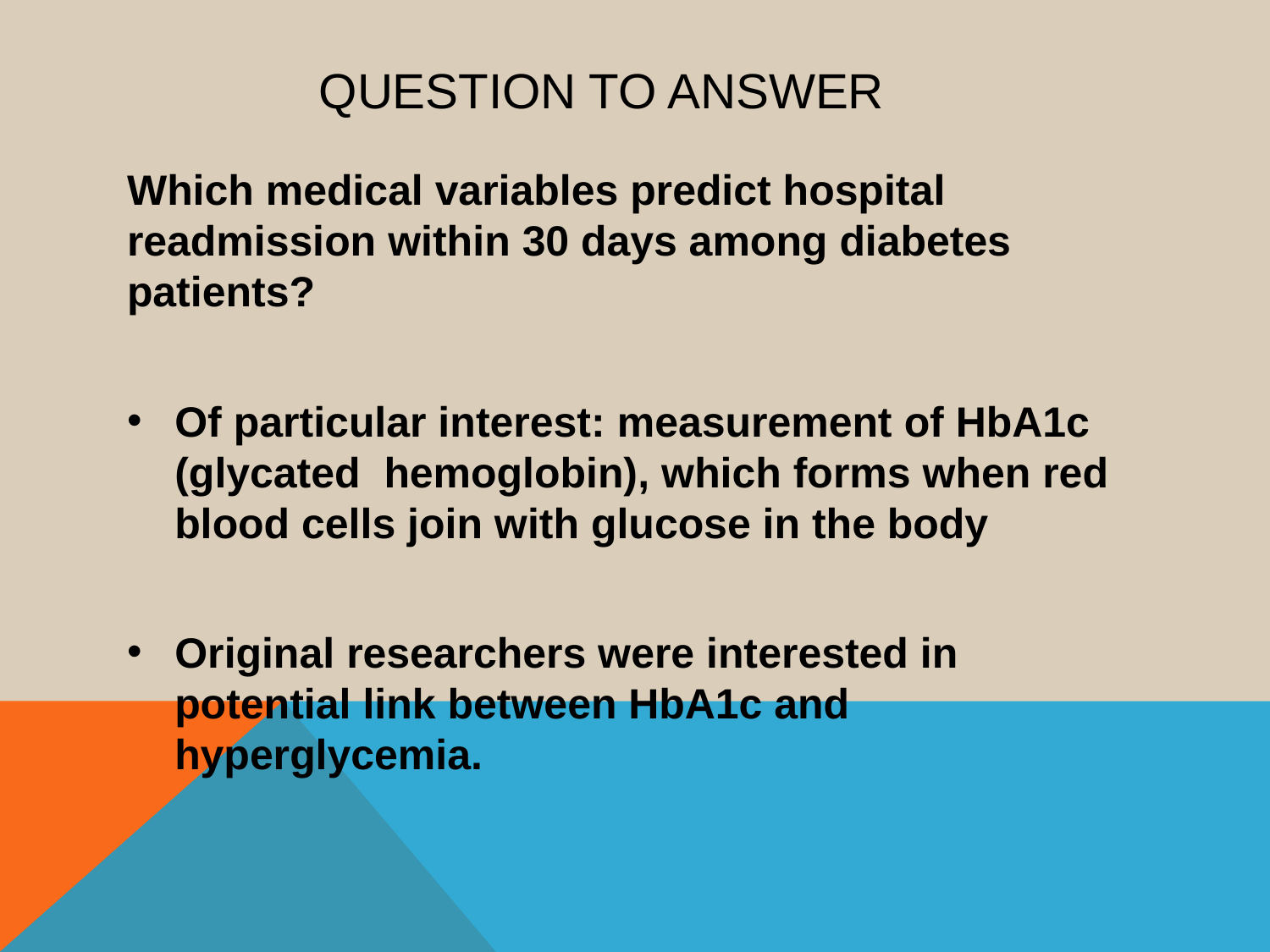

# QUESTION TO ANSWER
Which medical variables predict hospital readmission within 30 days among diabetes patients?

Of particular interest: measurement of HbA1c (glycated  hemoglobin), which forms when red blood cells join with glucose in the body

Original researchers were interested in potential link between HbA1c and hyperglycemia.